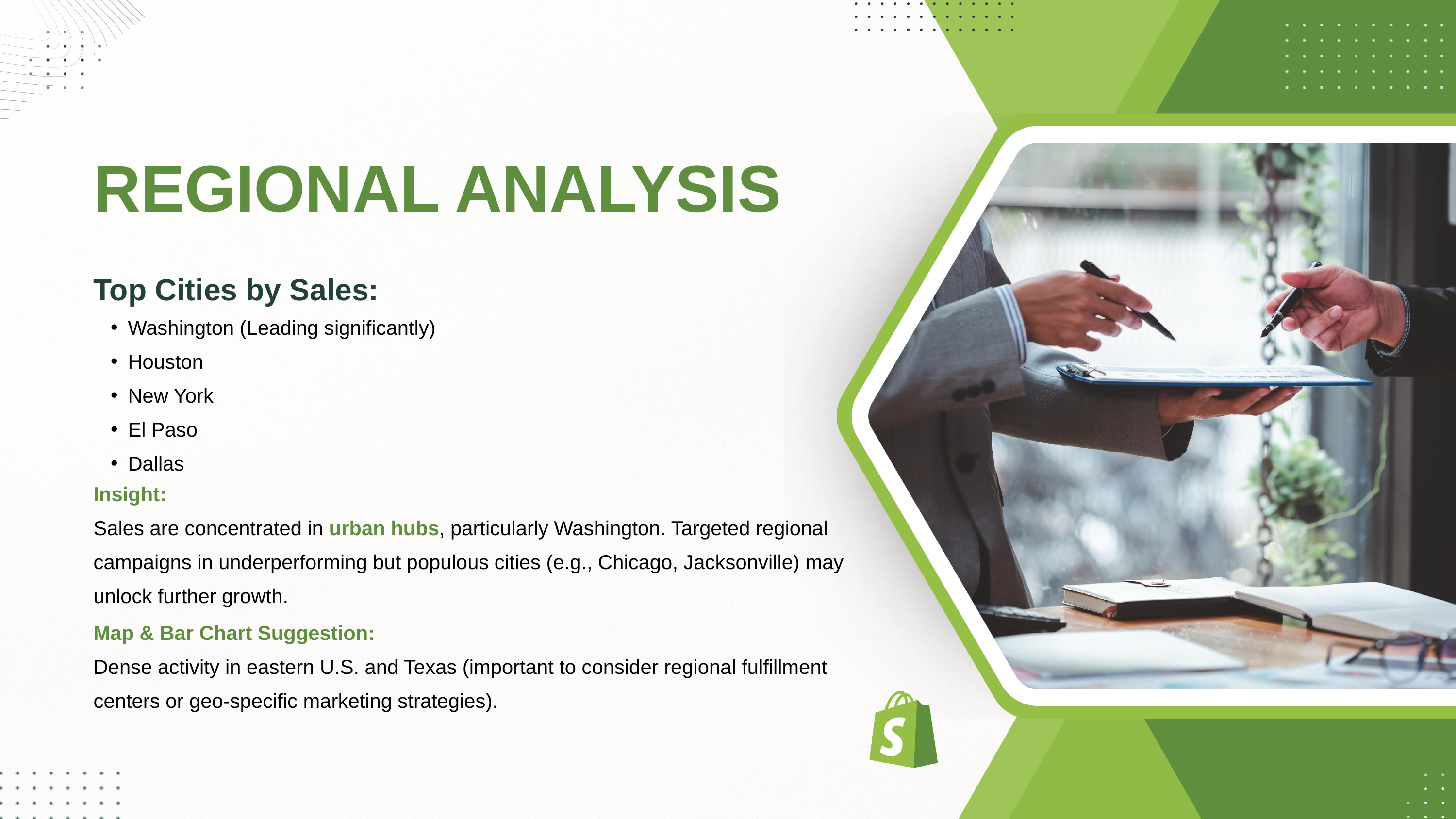

REGIONAL ANALYSIS
Top Cities by Sales:

Washington (Leading significantly)
Houston
New York
El Paso
Dallas
Insight:
Sales are concentrated in urban hubs, particularly Washington. Targeted regional campaigns in underperforming but populous cities (e.g., Chicago, Jacksonville) may unlock further growth.
Map & Bar Chart Suggestion:
Dense activity in eastern U.S. and Texas (important to consider regional fulfillment centers or geo-specific marketing strategies).